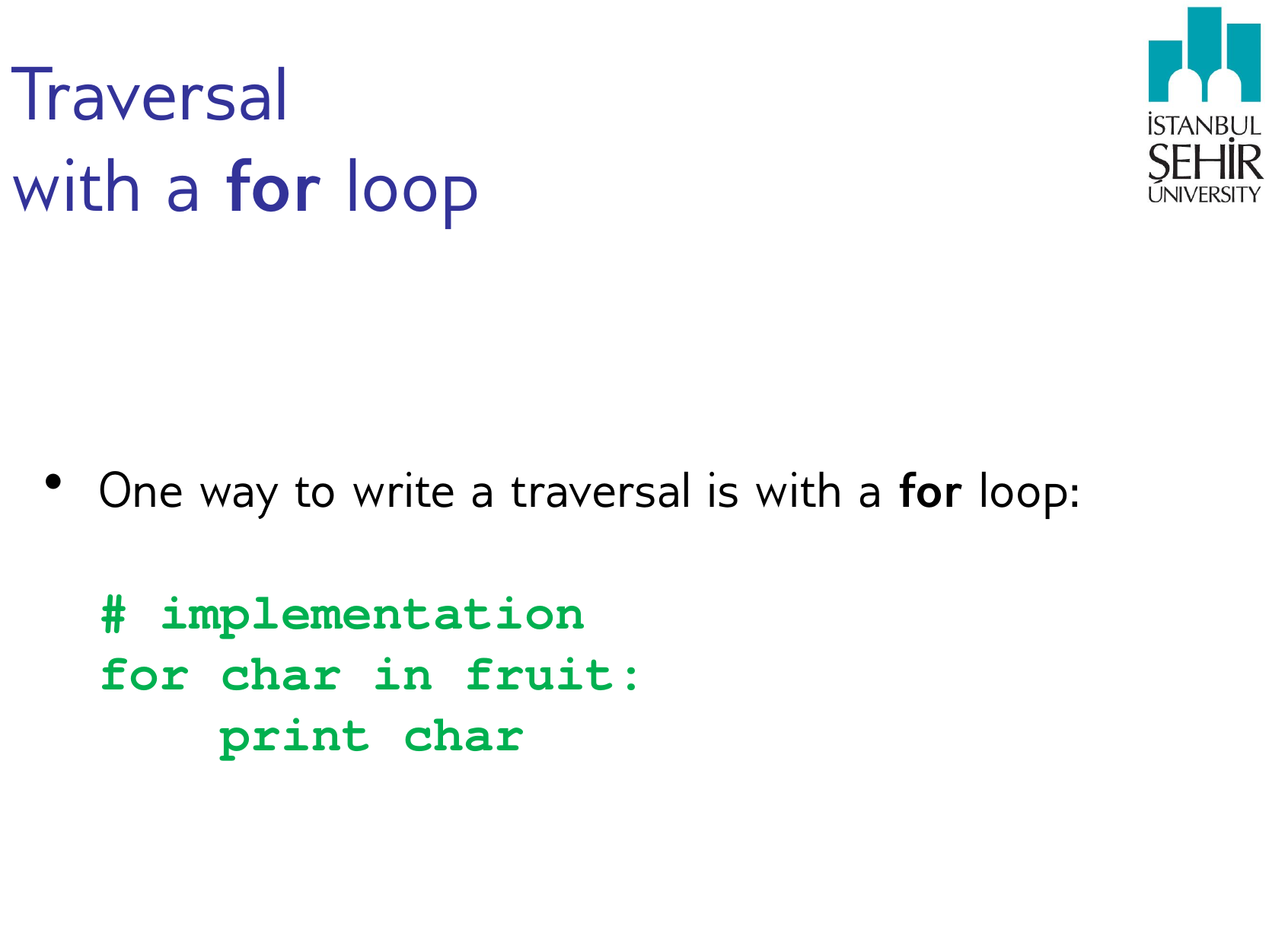

# Traversal with a for loop
One way to write a traversal is with a for loop:
# implementation
for char in fruit:
    print char